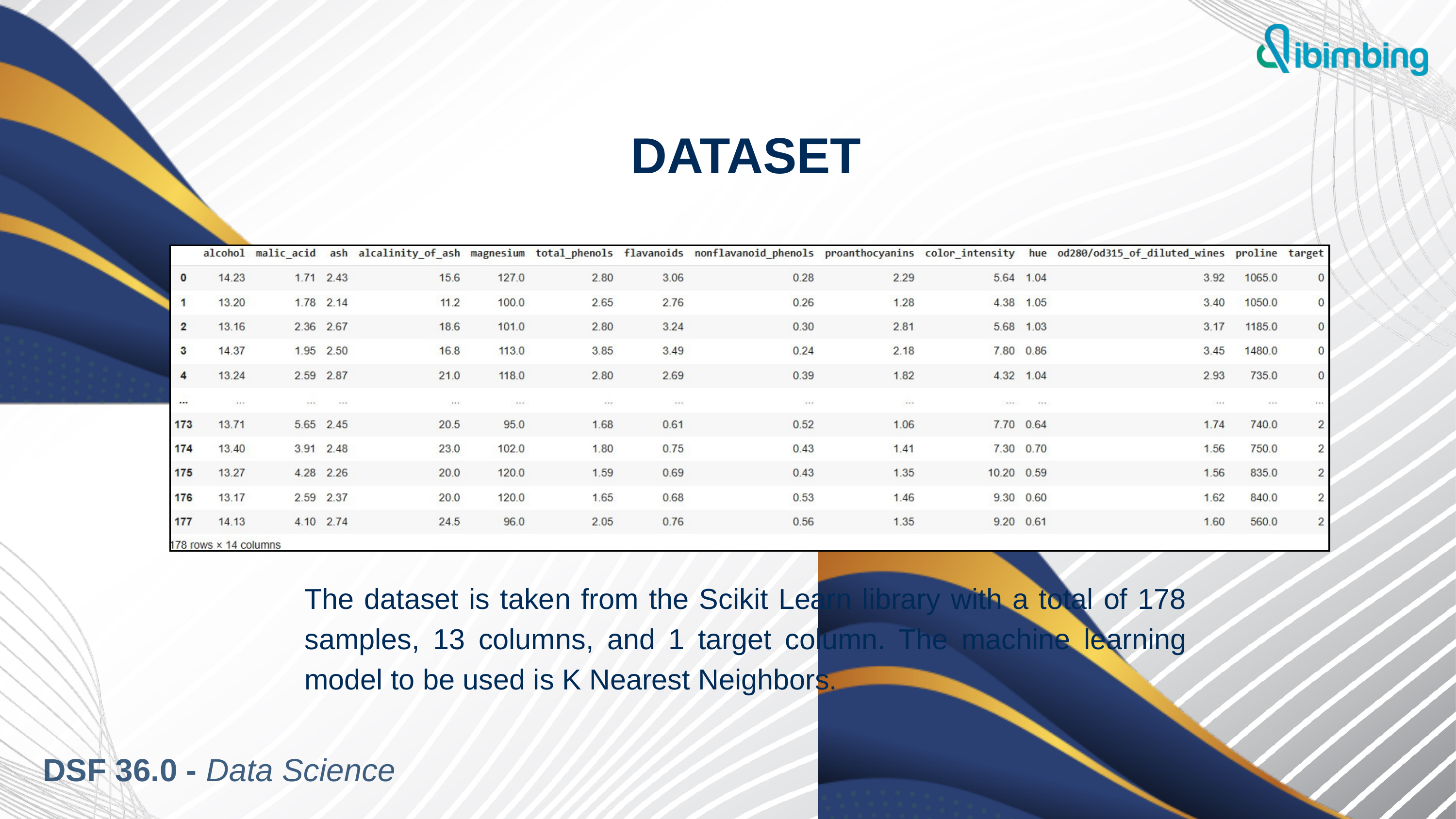

DATASET

The dataset is taken from the Scikit Learn library with a total of 178 samples, 13 columns, and 1 target column. The machine learning model to be used is K Nearest Neighbors.
DSF 36.0 - Data Science